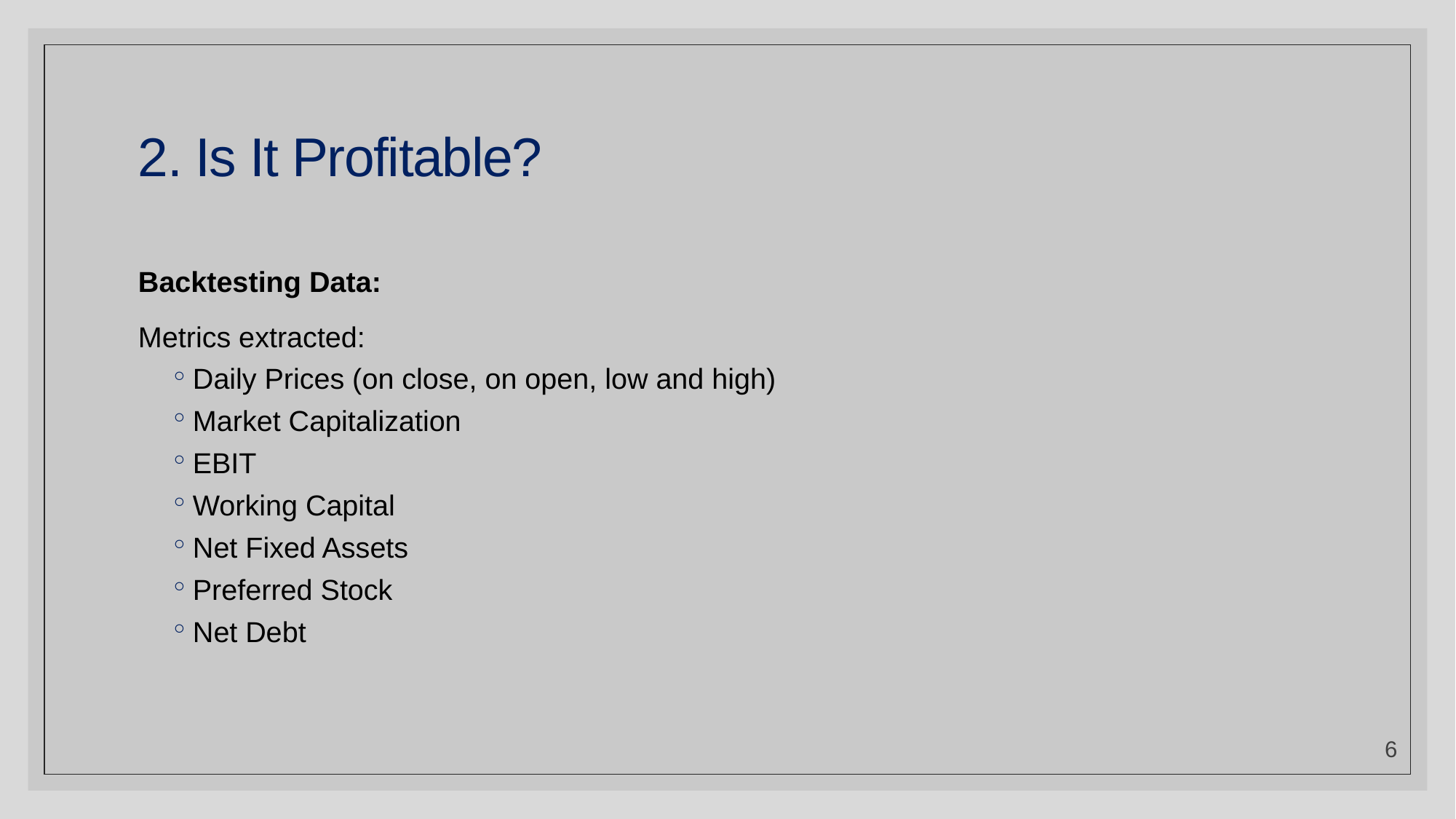

# 2. Is It Profitable?
Backtesting Data:
Metrics extracted:
Daily Prices (on close, on open, low and high)
Market Capitalization
EBIT
Working Capital
Net Fixed Assets
Preferred Stock
Net Debt

6